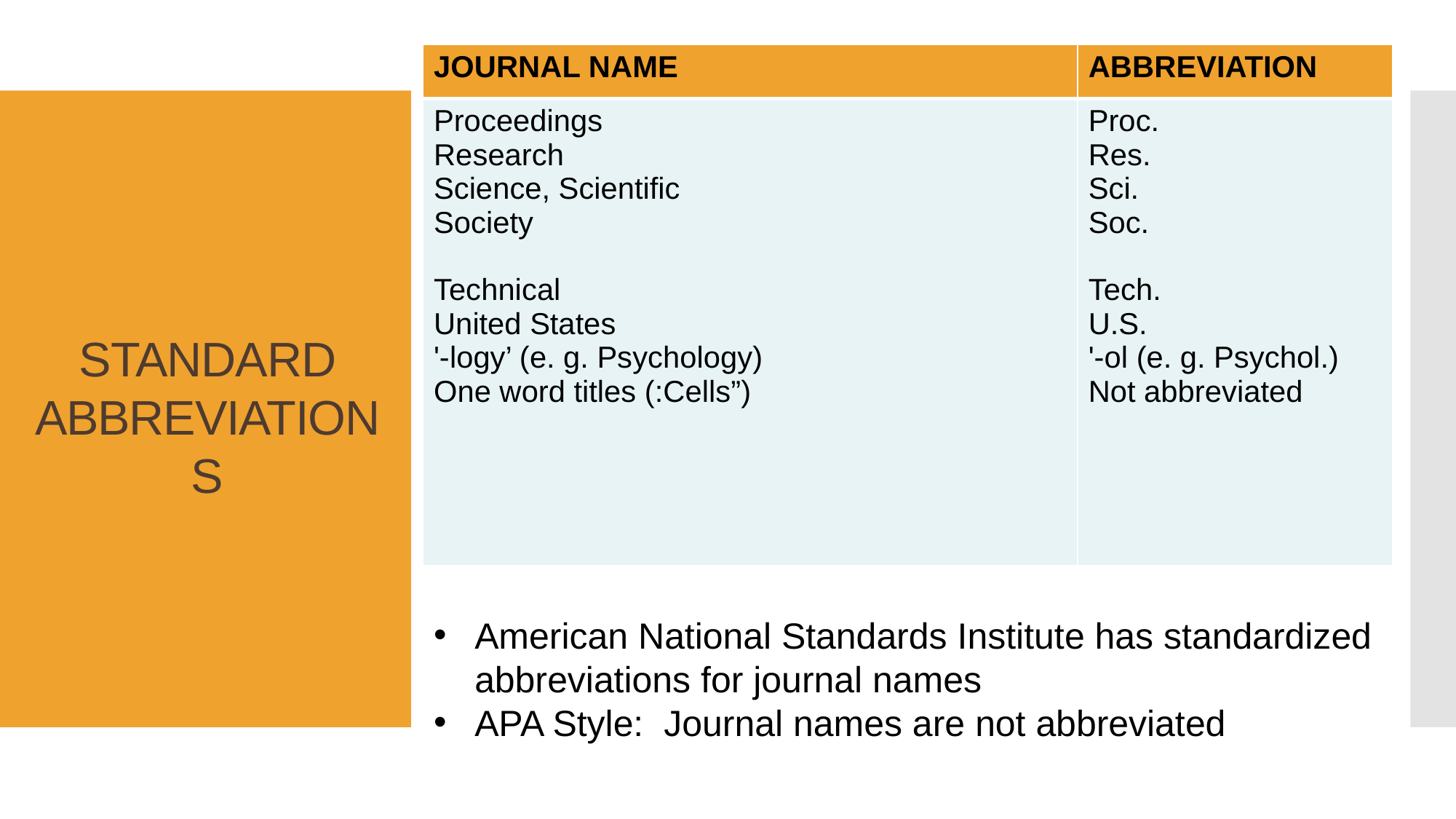

| JOURNAL NAME | ABBREVIATION |
| --- | --- |
| Proceedings Research Science, Scientific Society Technical United States '-logy’ (e. g. Psychology) One word titles (:Cells”) | Proc. Res. Sci. Soc. Tech. U.S. '-ol (e. g. Psychol.) Not abbreviated |
# STANDARD ABBREVIATIONS
American National Standards Institute has standardized abbreviations for journal names
APA Style:  Journal names are not abbreviated